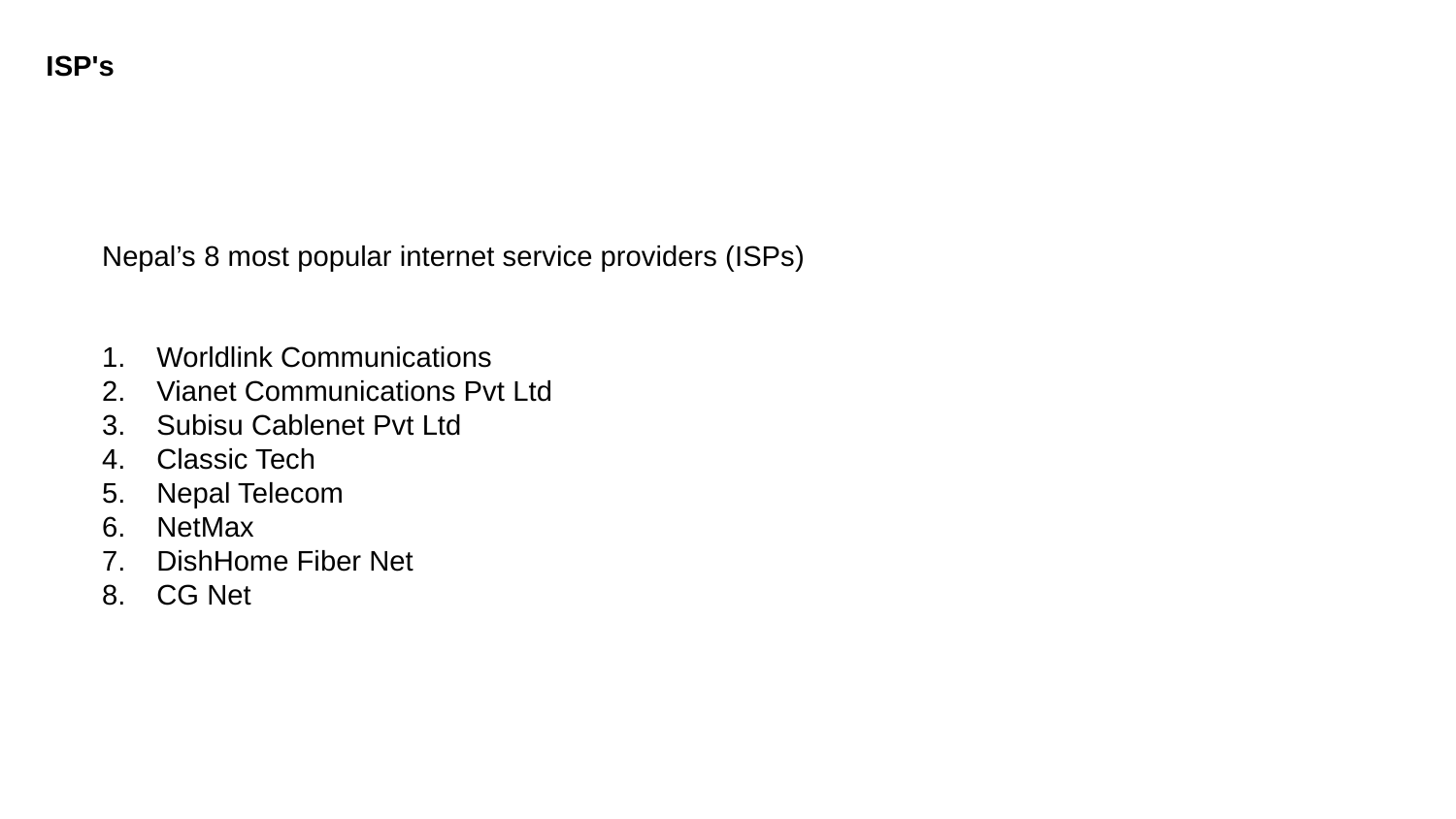

ISP's
Nepal’s 8 most popular internet service providers (ISPs)

Worldlink Communications
Vianet Communications Pvt Ltd
Subisu Cablenet Pvt Ltd
Classic Tech
Nepal Telecom
NetMax
DishHome Fiber Net
CG Net